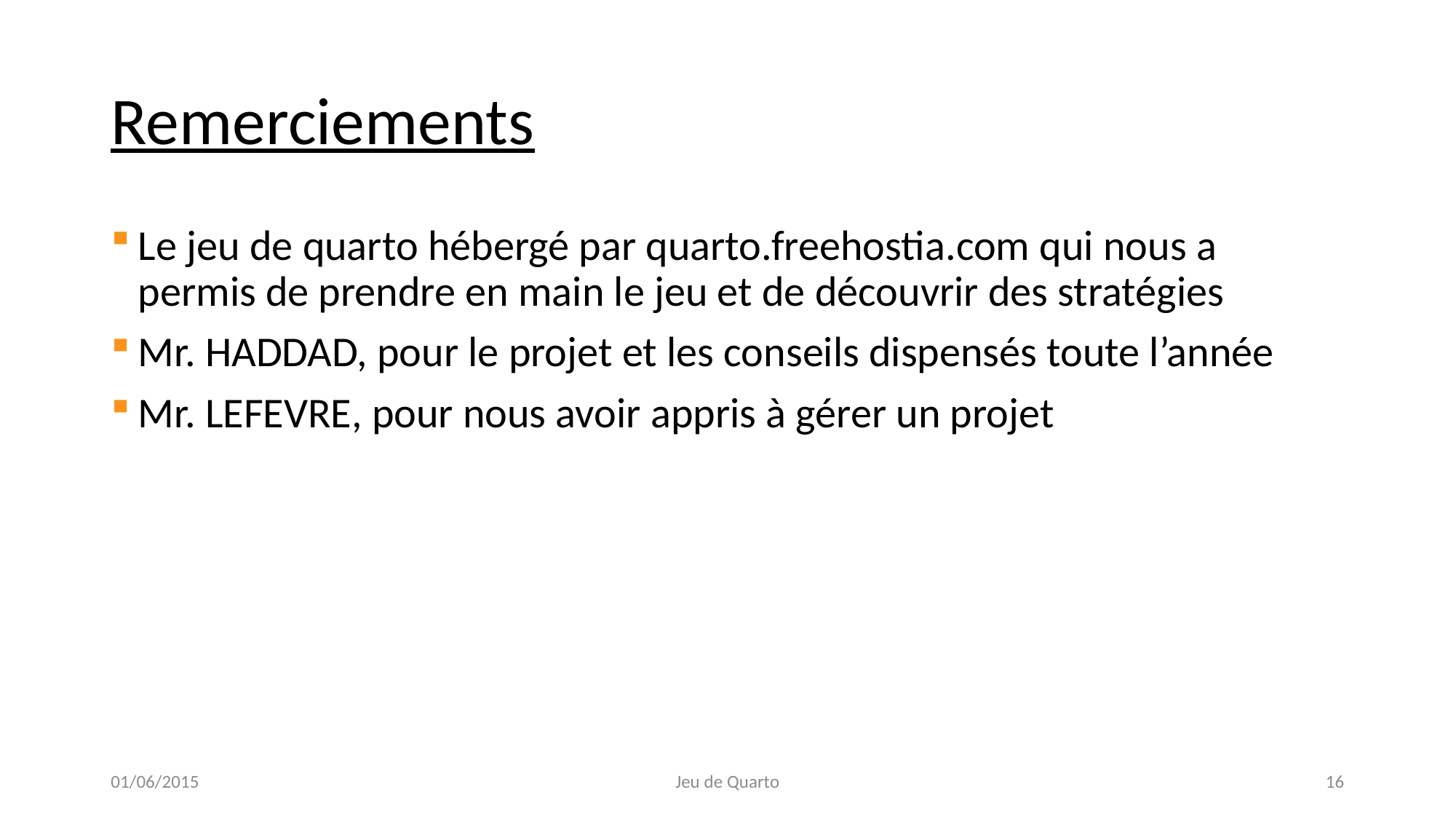

# Remerciements
Le jeu de quarto hébergé par quarto.freehostia.com qui nous a permis de prendre en main le jeu et de découvrir des stratégies
Mr. HADDAD, pour le projet et les conseils dispensés toute l’année
Mr. LEFEVRE, pour nous avoir appris à gérer un projet
01/06/2015
Jeu de Quarto
16